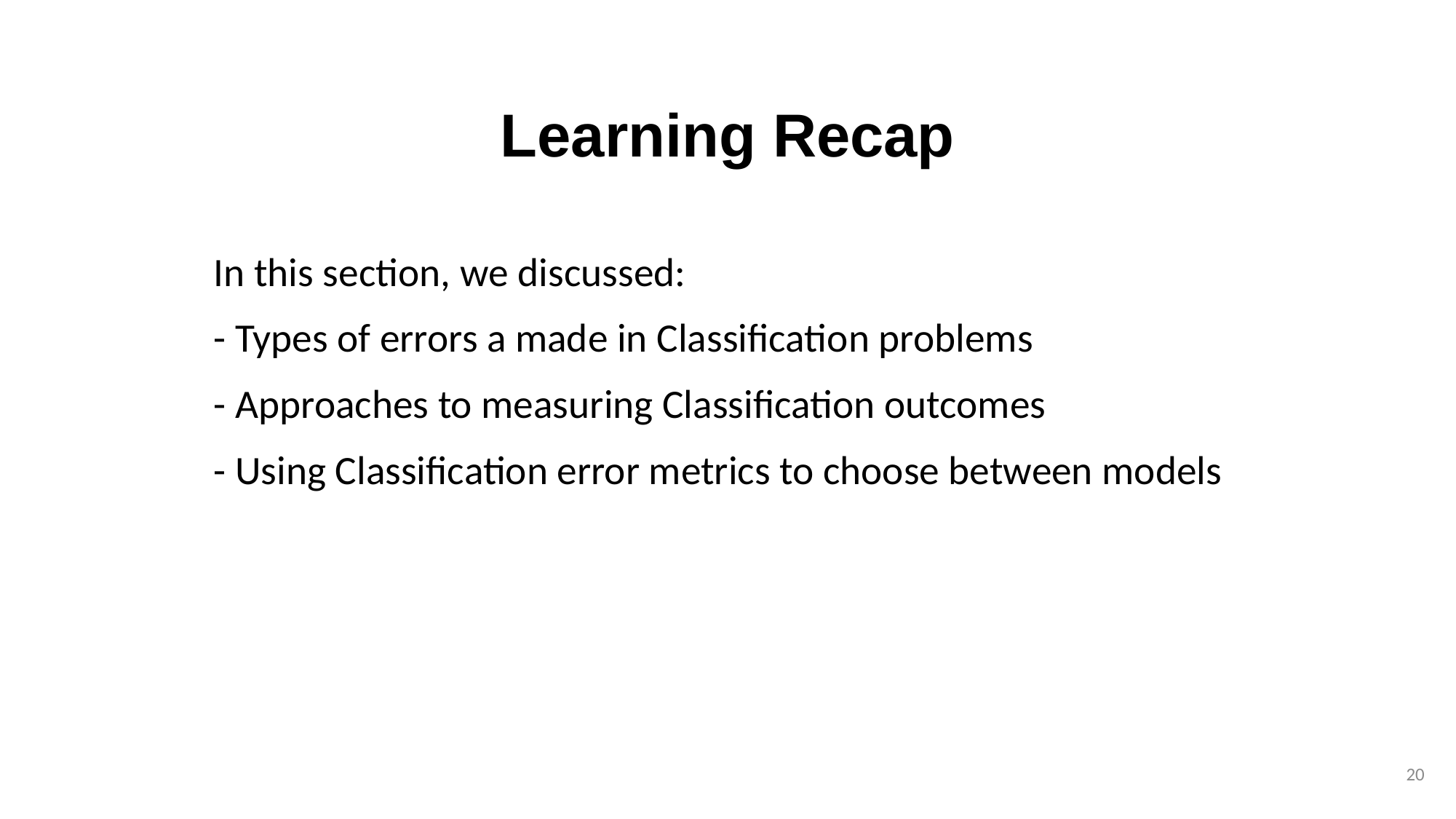

# Learning Recap
In this section, we discussed:

- Types of errors a made in Classification problems

- Approaches to measuring Classification outcomes

- Using Classification error metrics to choose between models
20